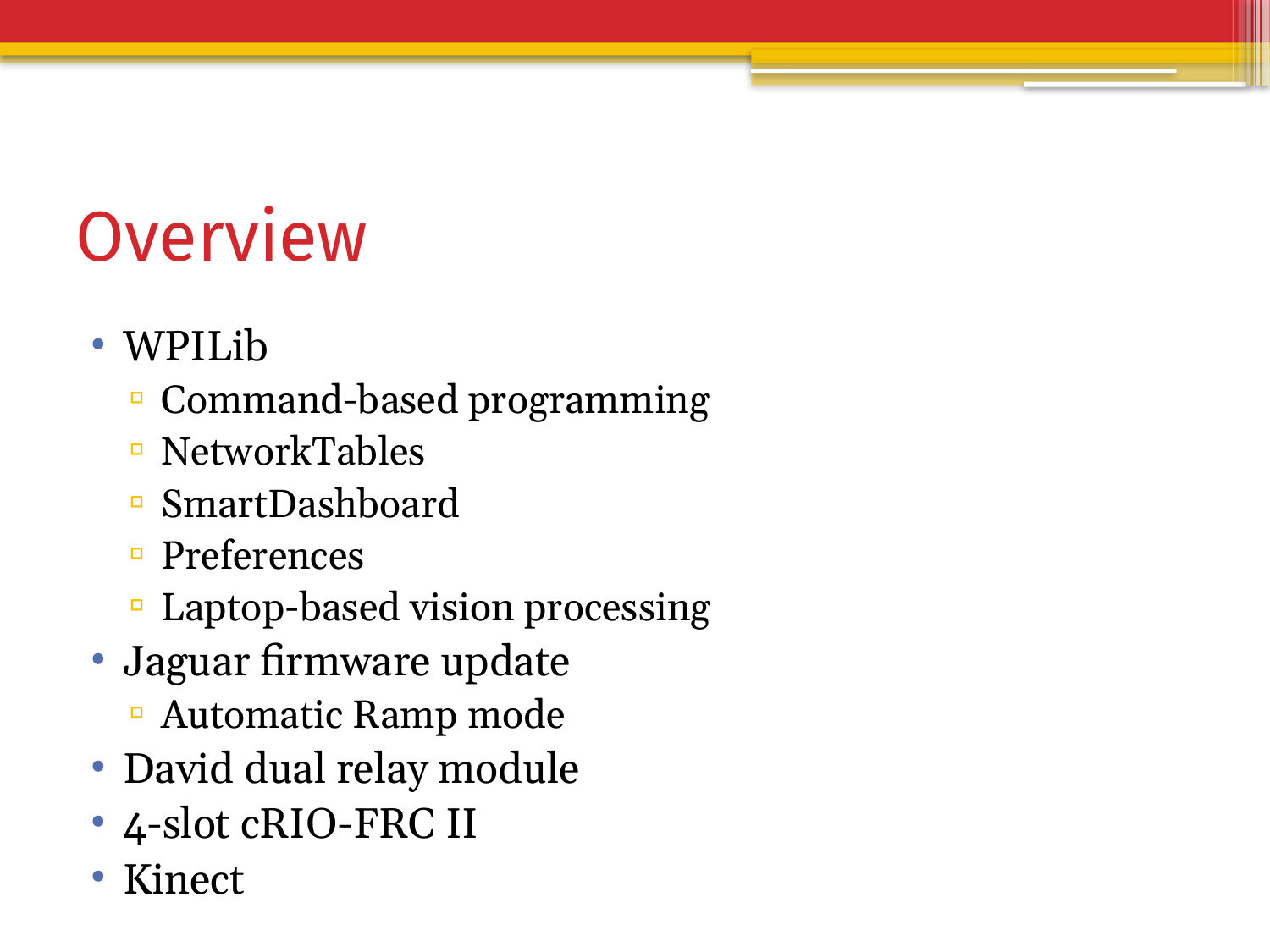

# Overview
WPILib
Command-based programming
NetworkTables
SmartDashboard
Preferences
Laptop-based vision processing
Jaguar firmware update
Automatic Ramp mode
David dual relay module
4-slot cRIO-FRC II
Kinect